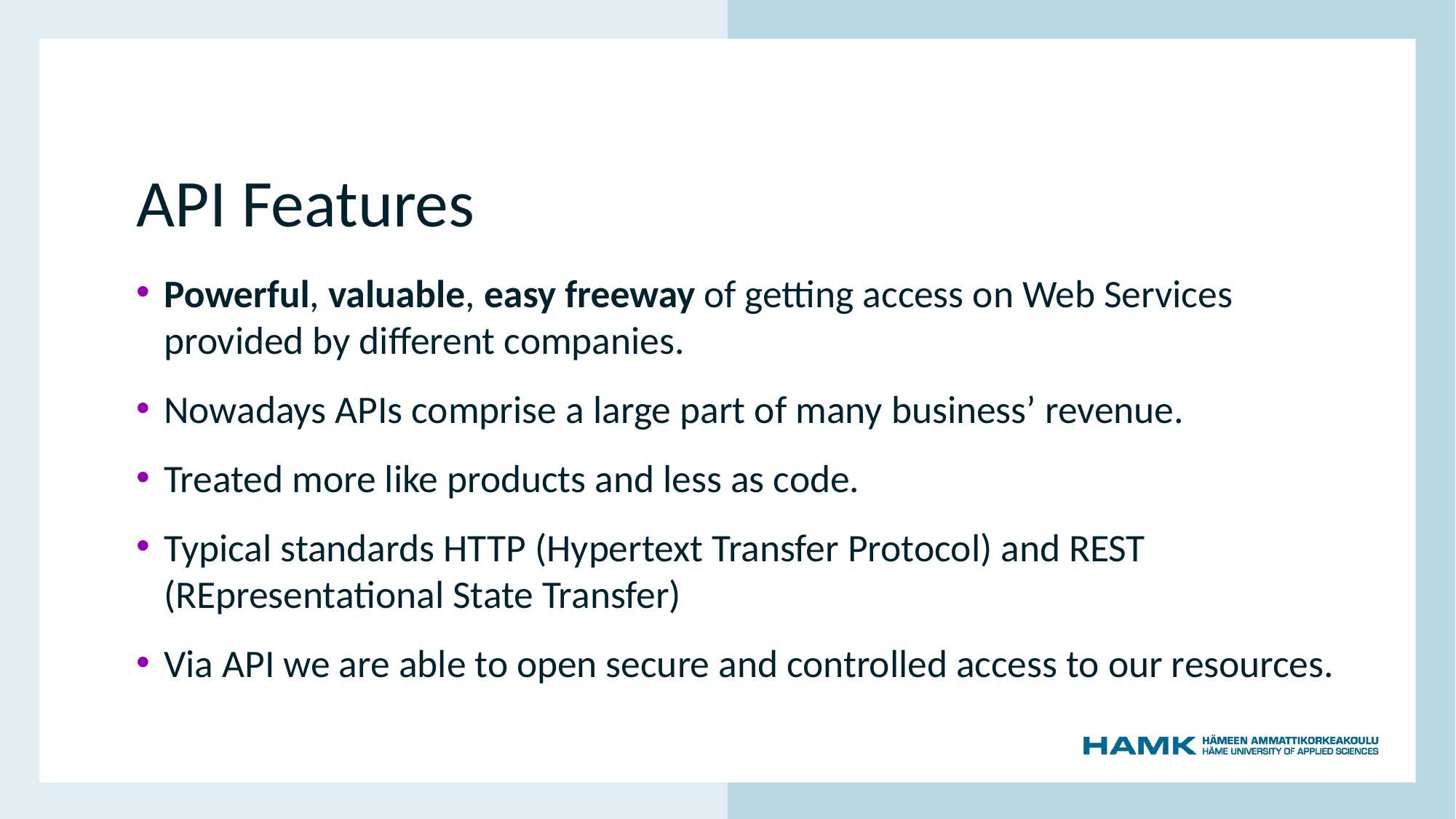

# API Features
Powerful, valuable, easy freeway of getting access on Web Services provided by different companies.
Nowadays APIs comprise a large part of many business’ revenue.
Treated more like products and less as code.
Typical standards HTTP (Hypertext Transfer Protocol) and REST (REpresentational State Transfer)
Via API we are able to open secure and controlled access to our resources.